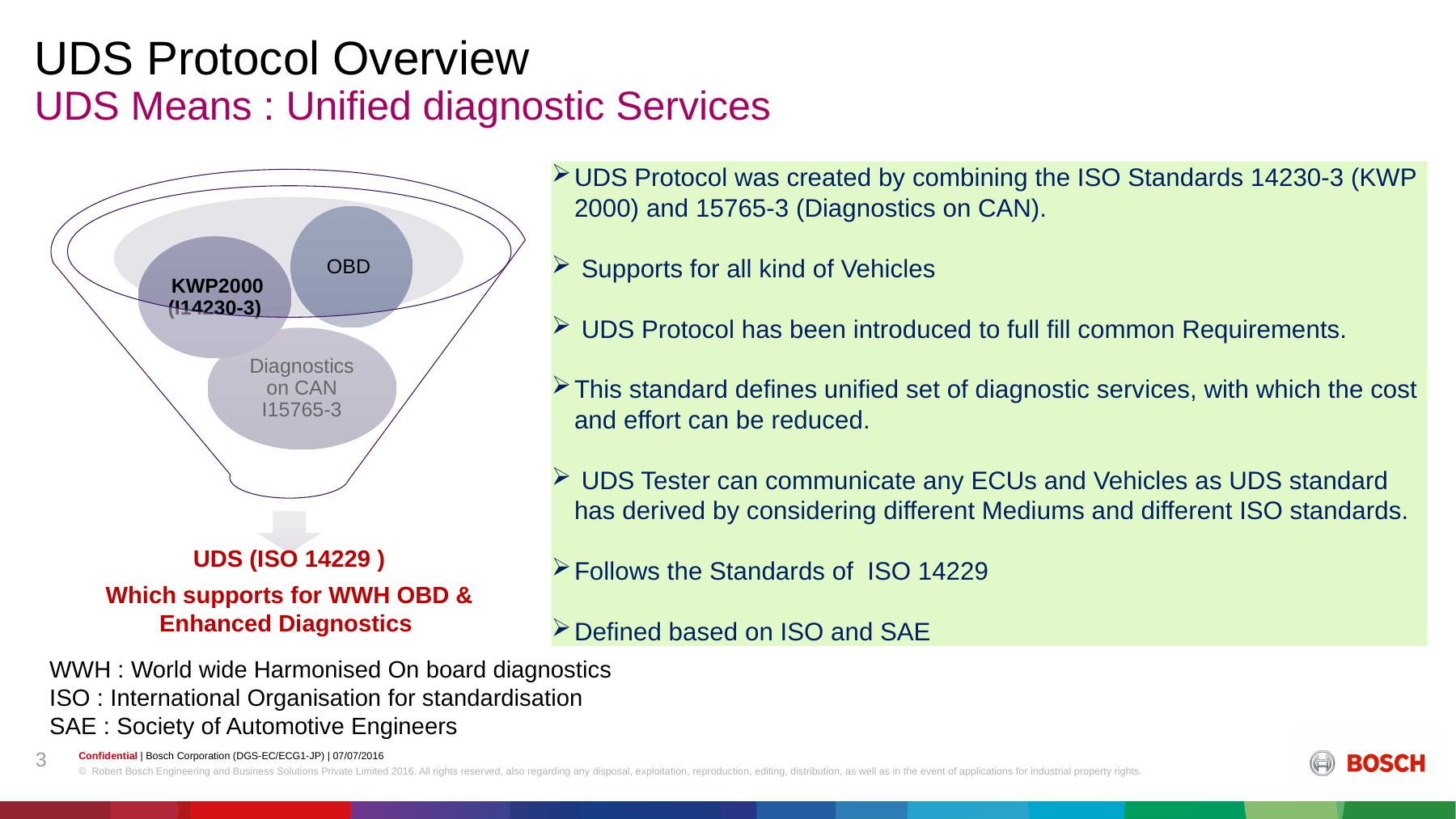

UDS Protocol Overview

# UDS Means : Unified diagnostic Services
UDS (ISO 14229 )
Which supports for WWH OBD & Enhanced Diagnostics
Diagnostics on CAN I15765-3
 KWP2000 (I14230-3)
OBD
UDS Protocol was created by combining the ISO Standards 14230-3 (KWP 2000) and 15765-3 (Diagnostics on CAN).

 Supports for all kind of Vehicles

 UDS Protocol has been introduced to full fill common Requirements.

This standard defines unified set of diagnostic services, with which the cost and effort can be reduced.

 UDS Tester can communicate any ECUs and Vehicles as UDS standard has derived by considering different Mediums and different ISO standards.

Follows the Standards of  ISO 14229

Defined based on ISO and SAE

WWH : World wide Harmonised On board diagnostics
ISO : International Organisation for standardisation
SAE : Society of Automotive Engineers
3
Confidential | Bosch Corporation (DGS-EC/ECG1-JP) | 07/07/2016
©  Robert Bosch Engineering and Business Solutions Private Limited 2016. All rights reserved, also regarding any disposal, exploitation, reproduction, editing, distribution, as well as in the event of applications for industrial property rights.